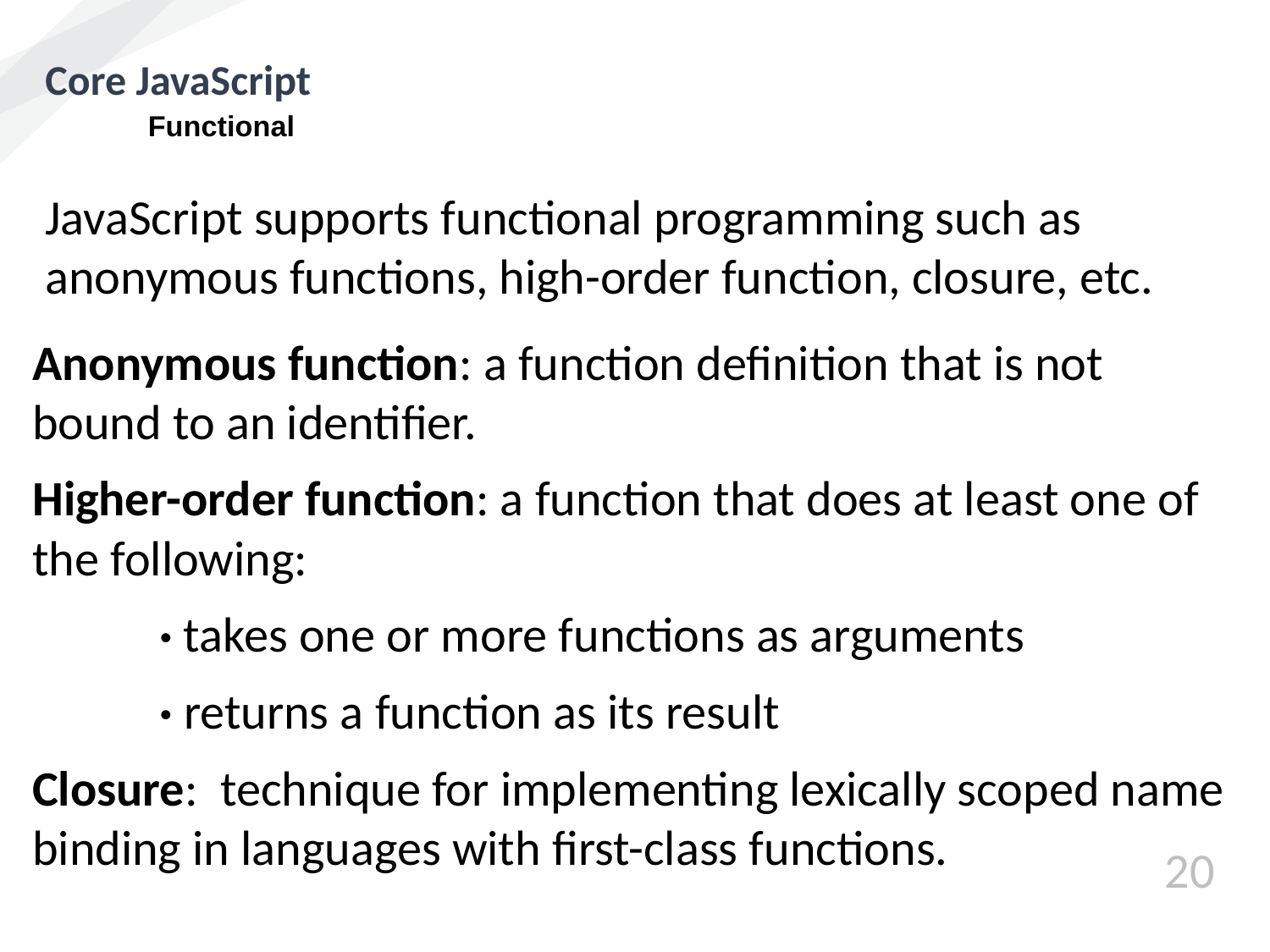

Core JavaScript
Functional
JavaScript supports functional programming such as anonymous functions, high-order function, closure, etc.
Anonymous function: a function definition that is not bound to an identifier.
Higher-order function: a function that does at least one of the following:
	· takes one or more functions as arguments
	· returns a function as its result
Closure:  technique for implementing lexically scoped name binding in languages with first-class functions.
20